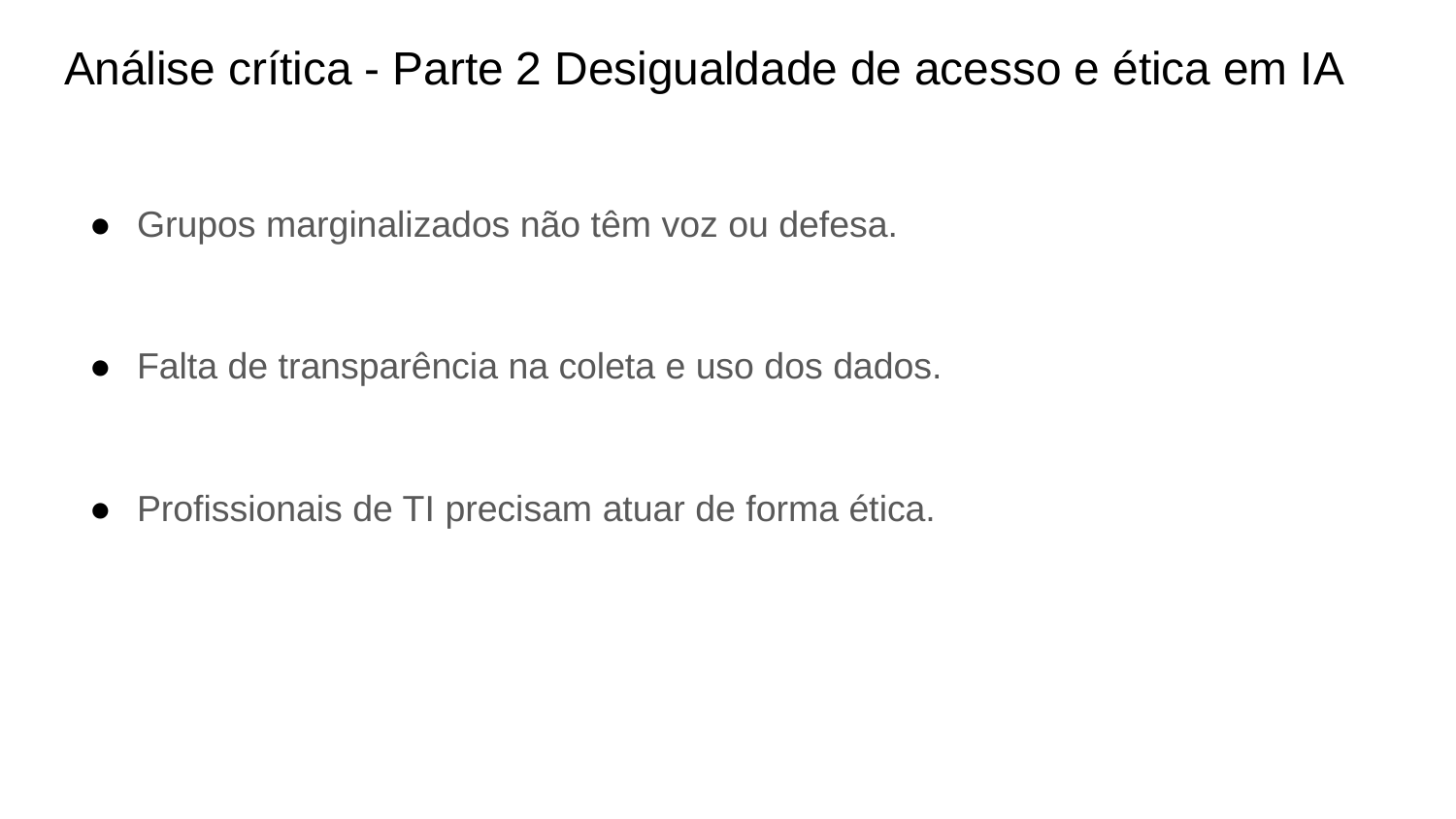

# Análise crítica - Parte 2 Desigualdade de acesso e ética em IA

Grupos marginalizados não têm voz ou defesa.

Falta de transparência na coleta e uso dos dados.

Profissionais de TI precisam atuar de forma ética.